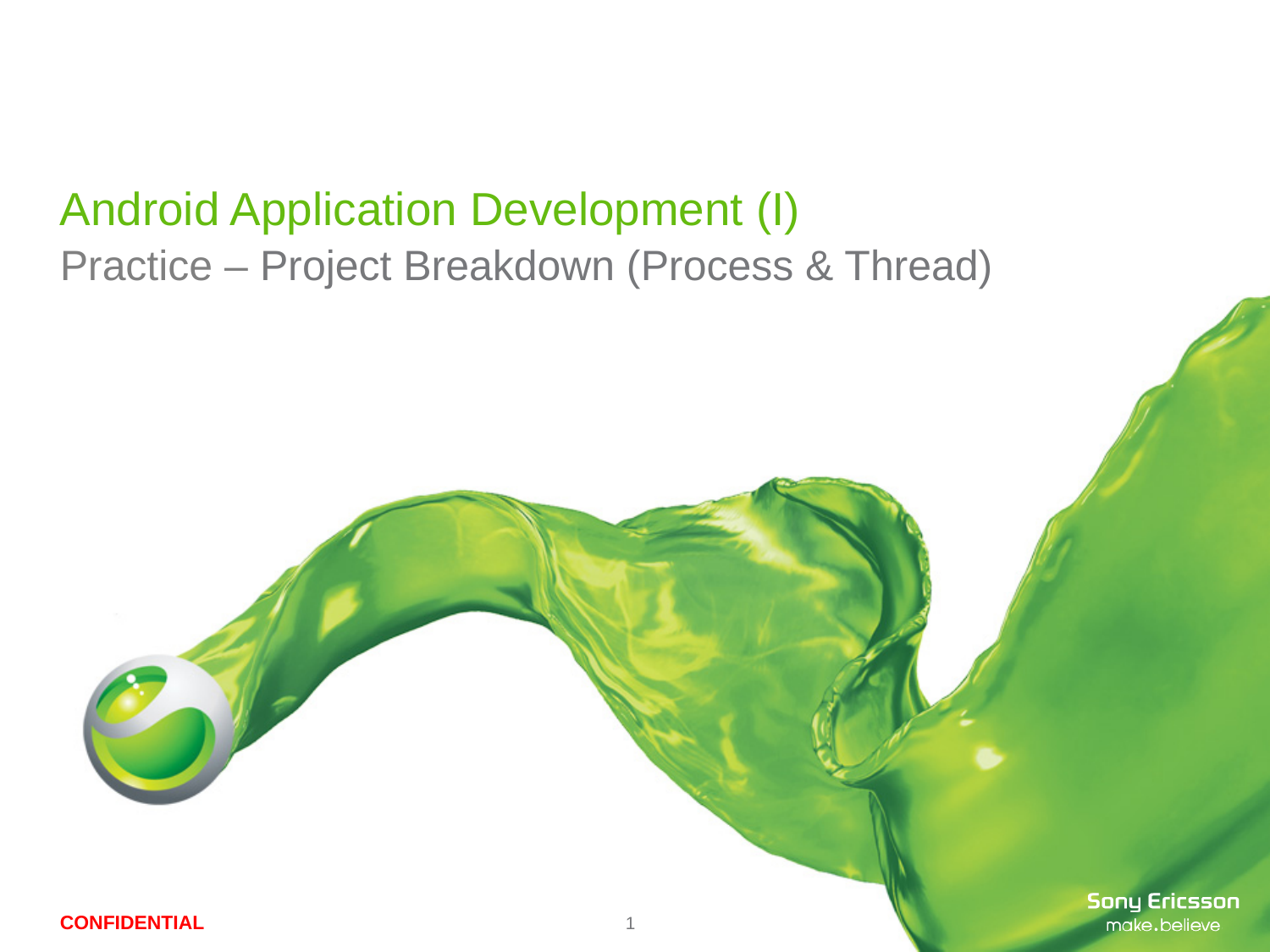

# Android Application Development (I)
Practice – Project Breakdown (Process & Thread)